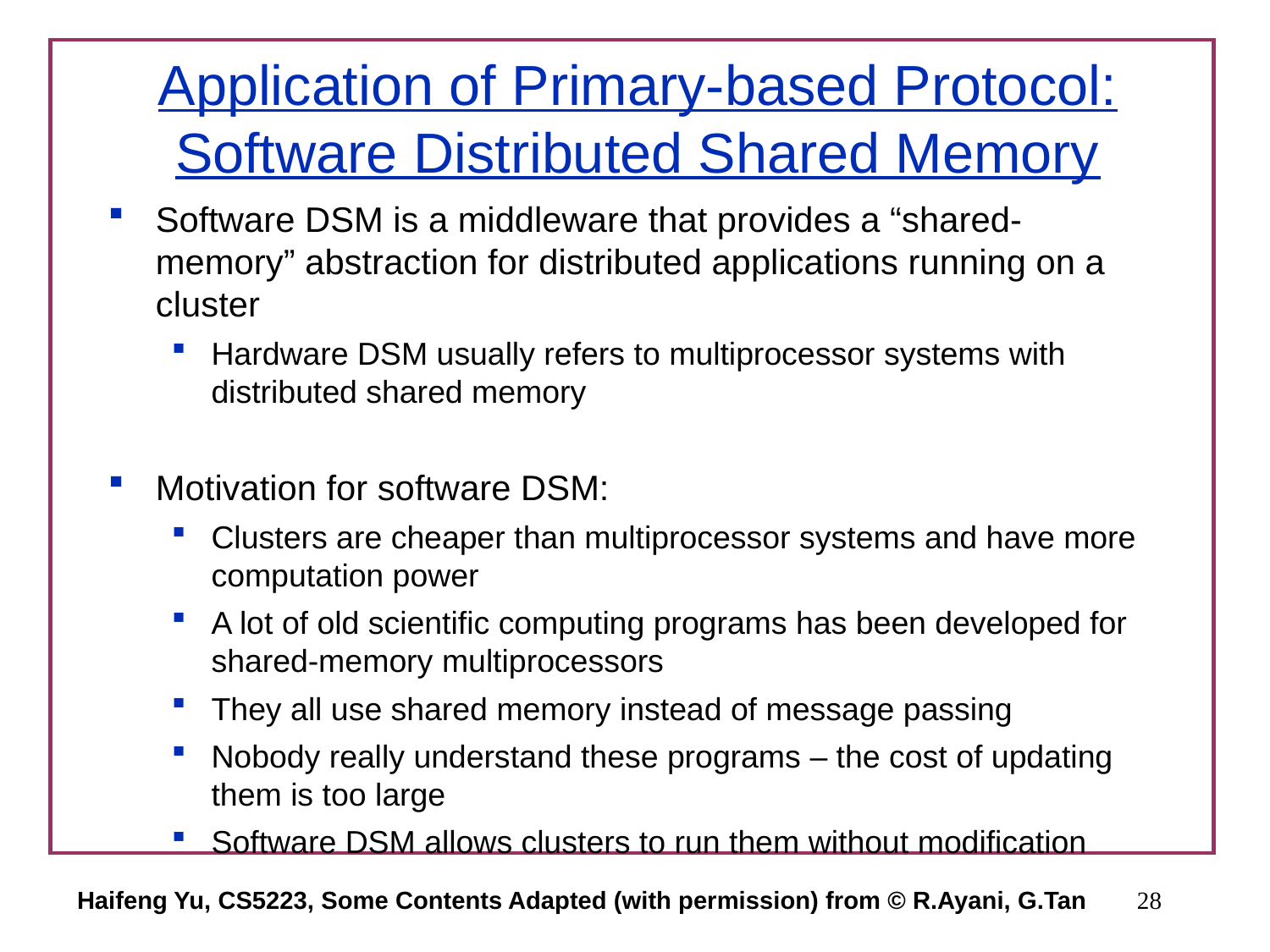

# Application of Primary-based Protocol: Software Distributed Shared Memory
Software DSM is a middleware that provides a “shared-memory” abstraction for distributed applications running on a cluster
Hardware DSM usually refers to multiprocessor systems with distributed shared memory

Motivation for software DSM:
Clusters are cheaper than multiprocessor systems and have more computation power
A lot of old scientific computing programs has been developed for shared-memory multiprocessors
They all use shared memory instead of message passing
Nobody really understand these programs – the cost of updating them is too large
Software DSM allows clusters to run them without modification
Haifeng Yu, CS5223, Some Contents Adapted (with permission) from © R.Ayani, G.Tan
28